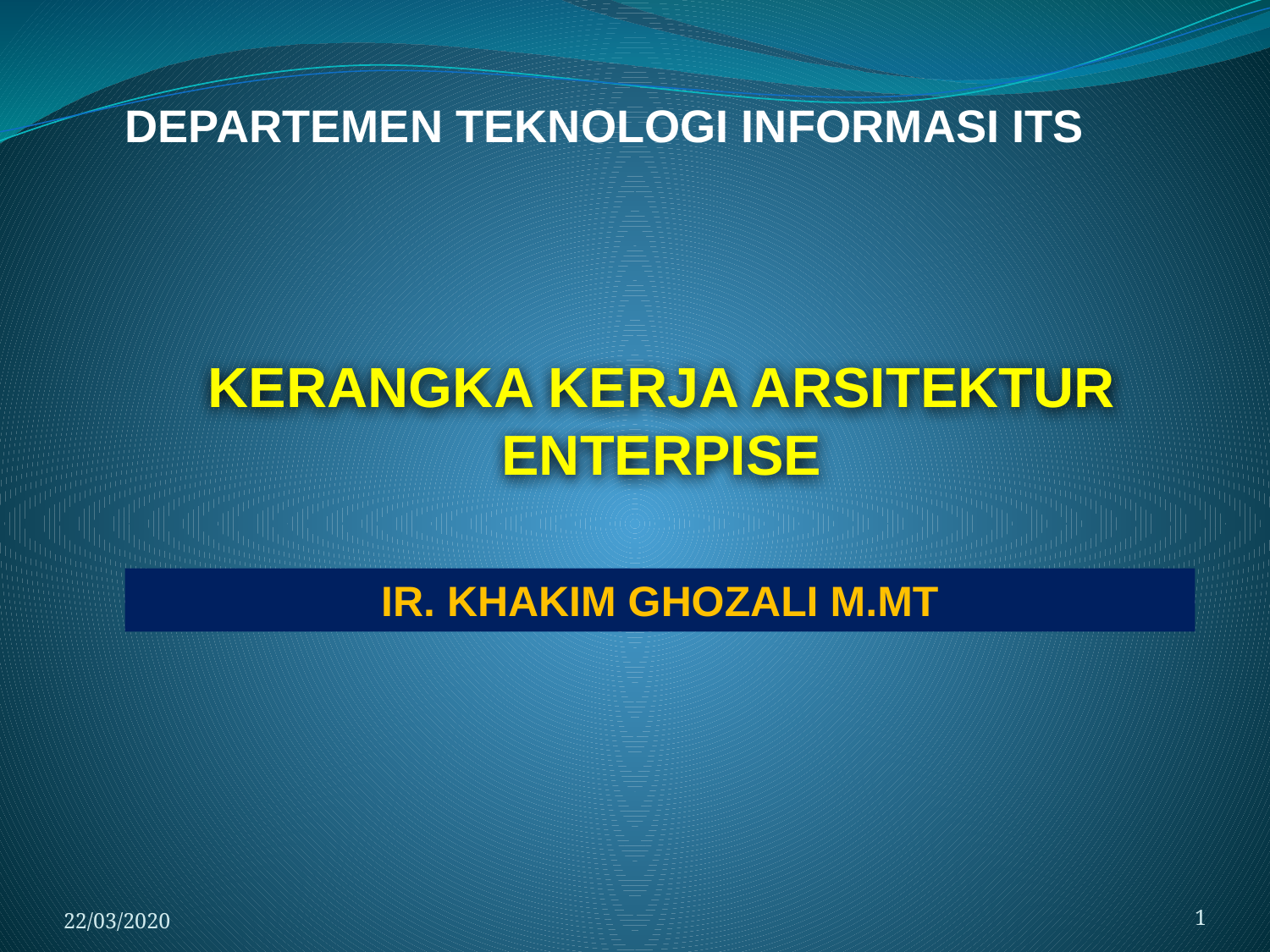

DEPARTEMEN TEKNOLOGI INFORMASI ITS
# KERANGKA KERJA ARSITEKTUR ENTERPISE
IR. KHAKIM GHOZALI M.MT
22/03/2020
1